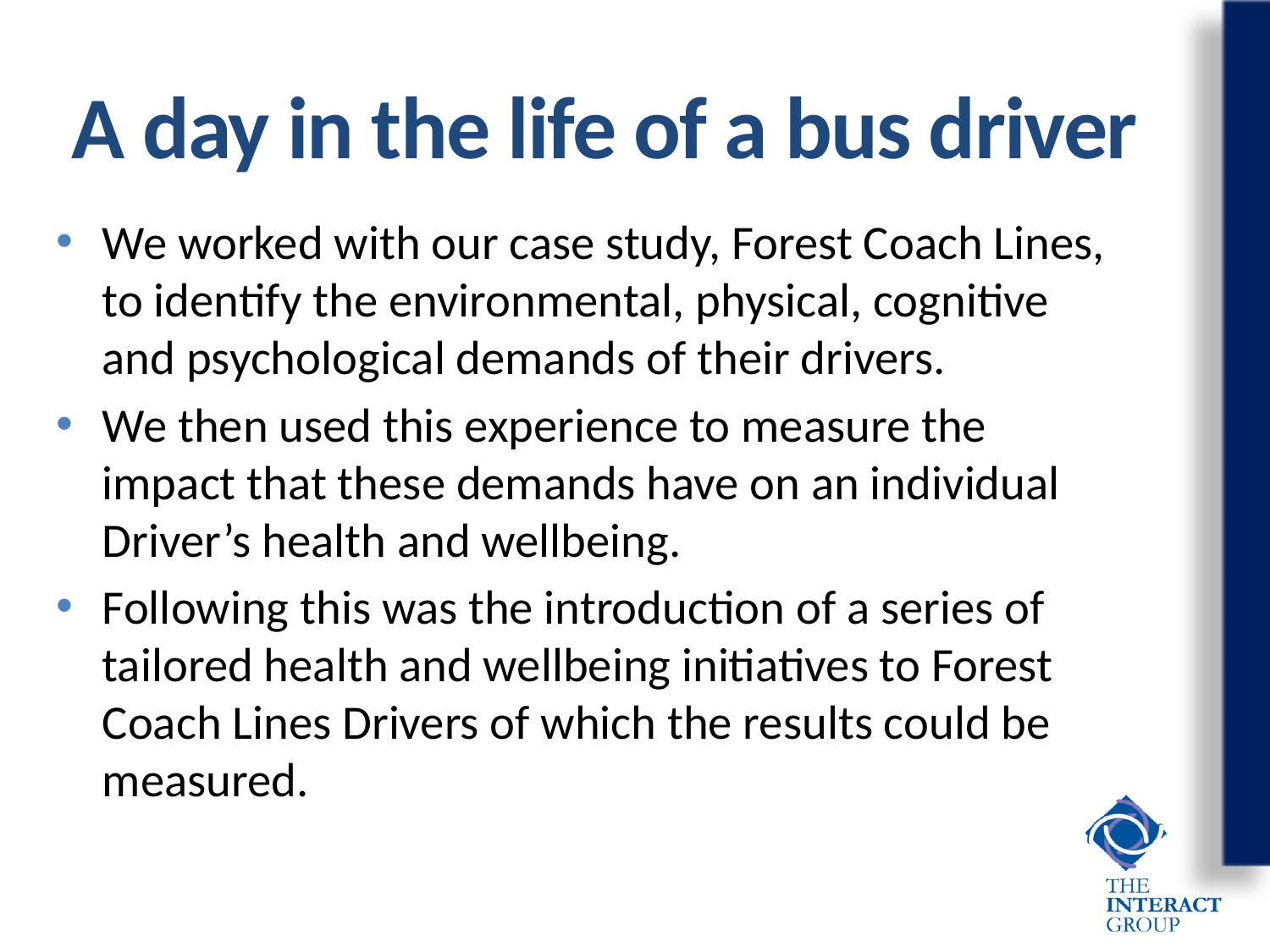

# A day in the life of a bus driver
We worked with our case study, Forest Coach Lines, to identify the environmental, physical, cognitive and psychological demands of their drivers.
We then used this experience to measure the impact that these demands have on an individual Driver’s health and wellbeing.
Following this was the introduction of a series of tailored health and wellbeing initiatives to Forest Coach Lines Drivers of which the results could be measured.